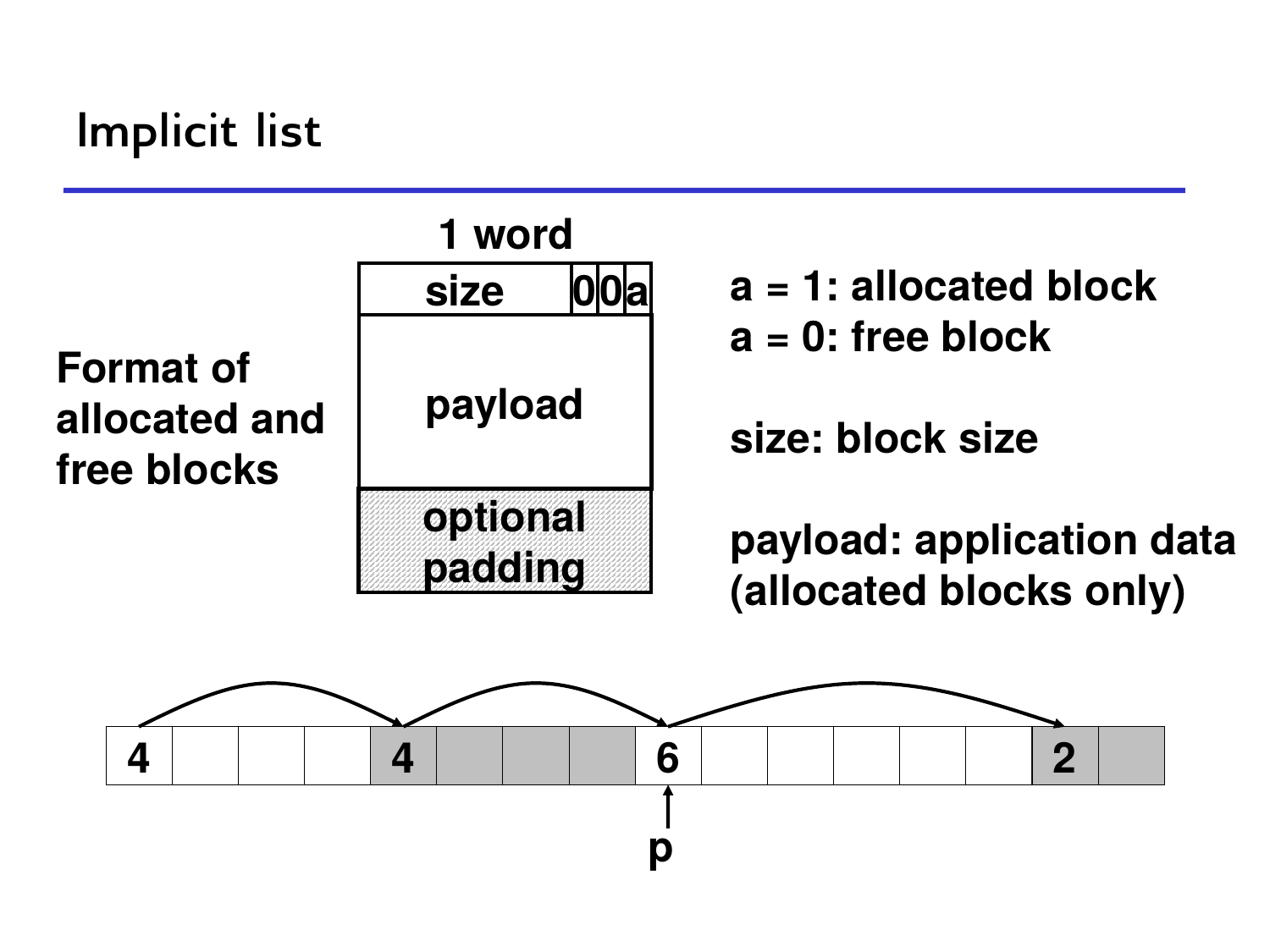

# Implicit list
1 word
a = 1: allocated block
a = 0: free block

size: block size

payload: application data
(allocated blocks only)

size
0
0
a
payload
Format of
allocated and
free blocks
optional
padding

4

4

6

2

p
30